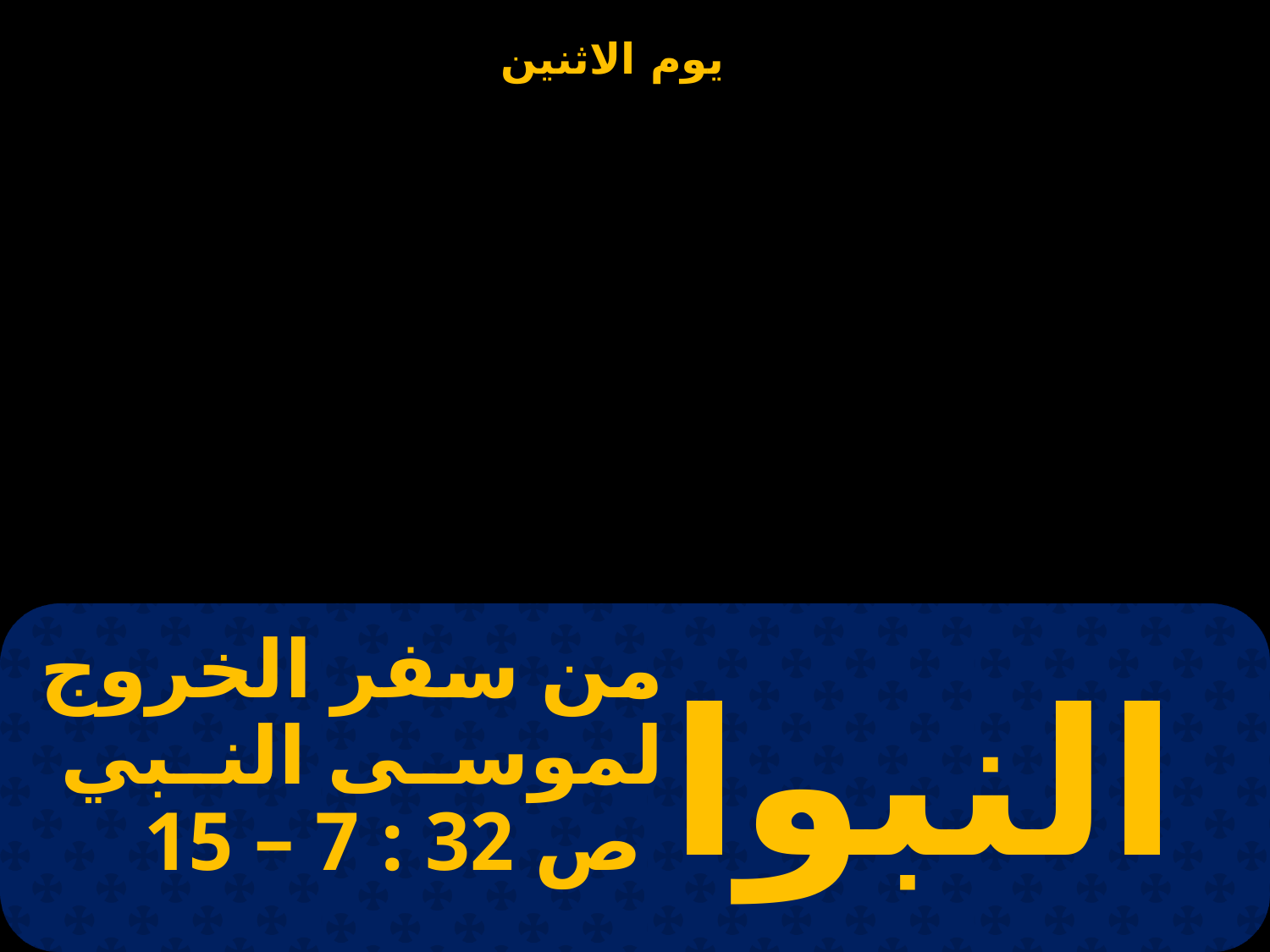

# من سفر الخروج لموسى النبي ص 32 : 7 – 15